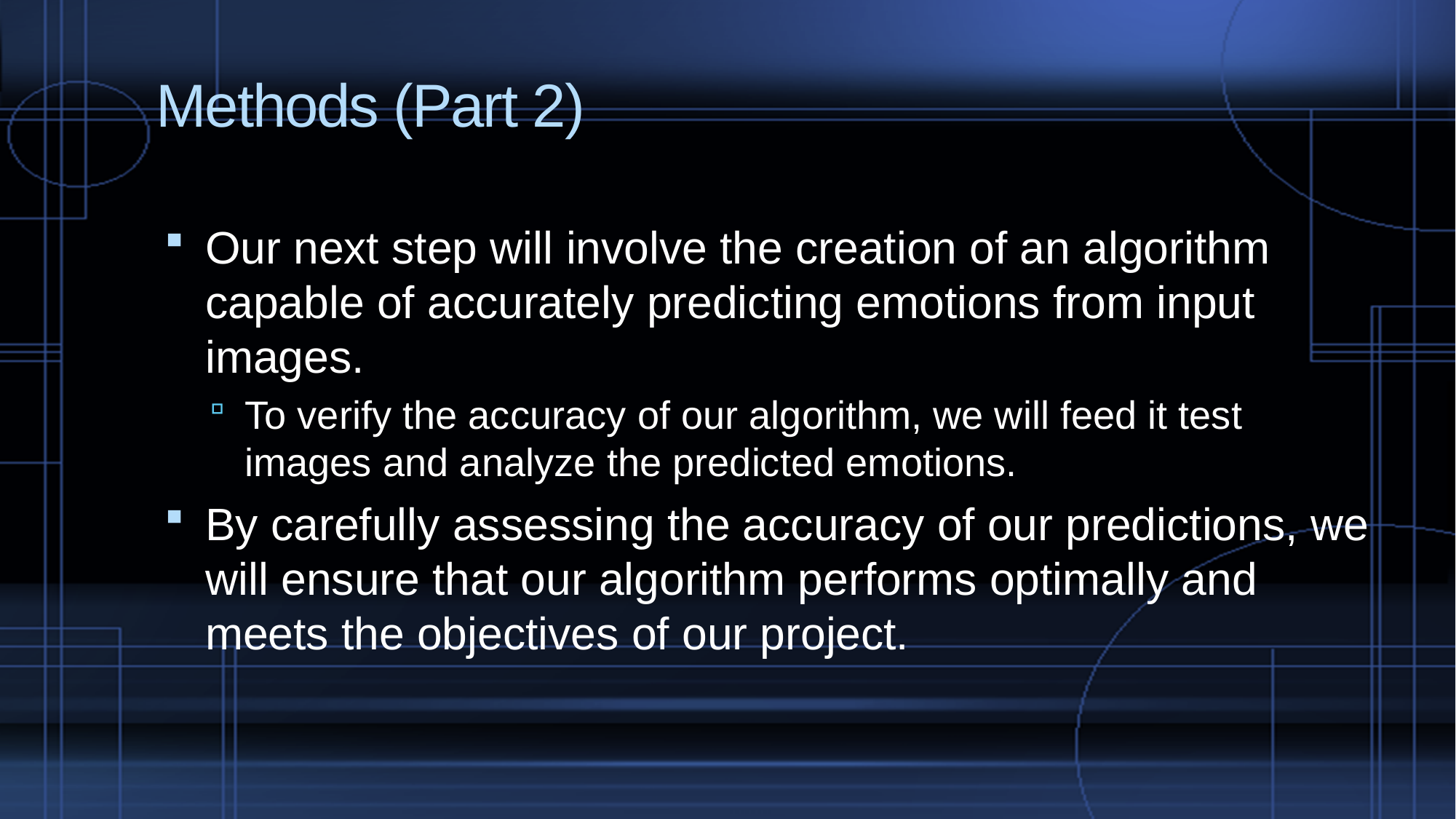

# Methods (Part 2)
Our next step will involve the creation of an algorithm capable of accurately predicting emotions from input images.
To verify the accuracy of our algorithm, we will feed it test images and analyze the predicted emotions.
By carefully assessing the accuracy of our predictions, we will ensure that our algorithm performs optimally and meets the objectives of our project.